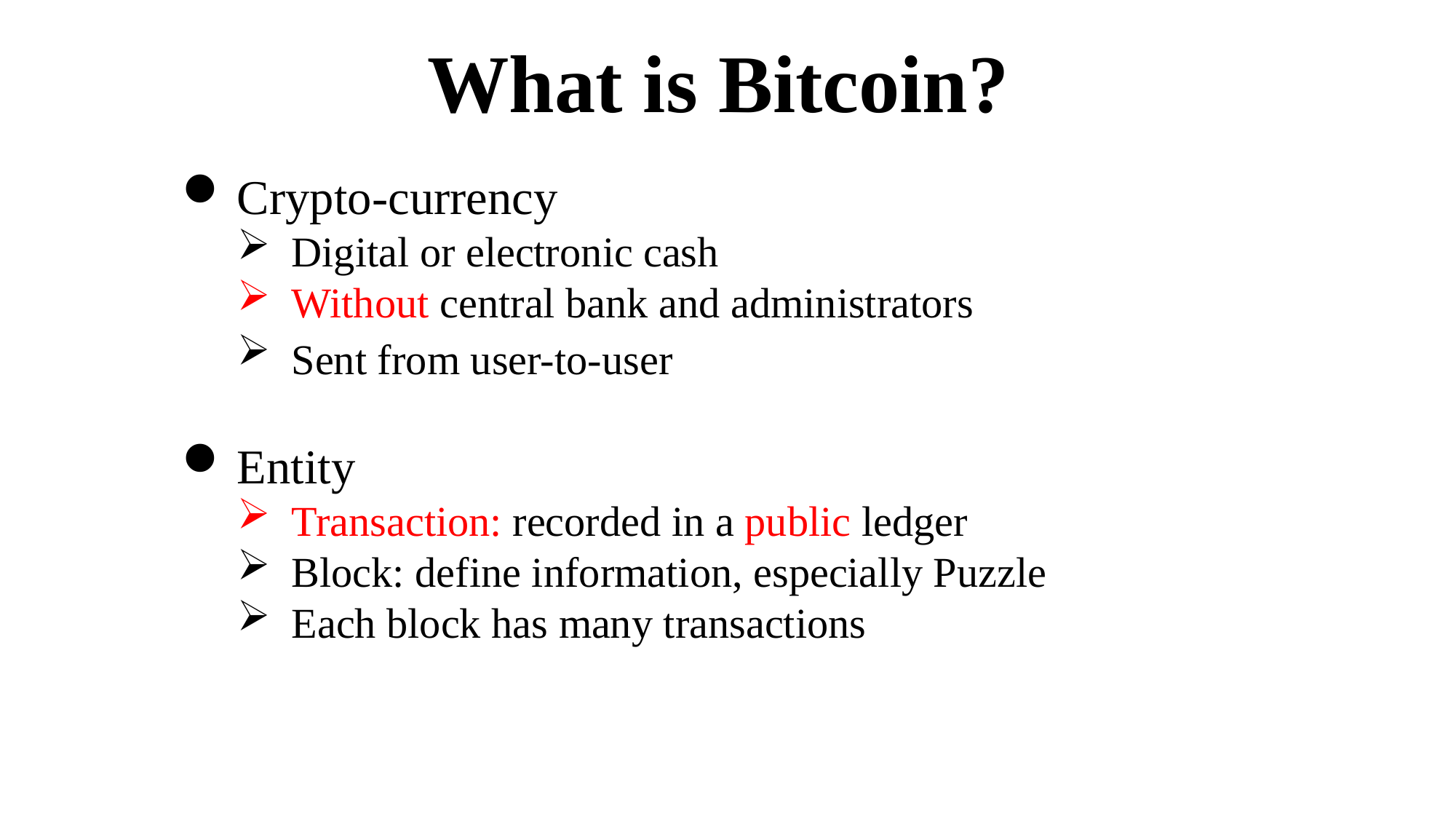

What is Bitcoin?
Crypto-currency
Digital or electronic cash
Without central bank and administrators
Sent from user-to-user

Entity
Transaction: recorded in a public ledger
Block: define information, especially Puzzle
Each block has many transactions